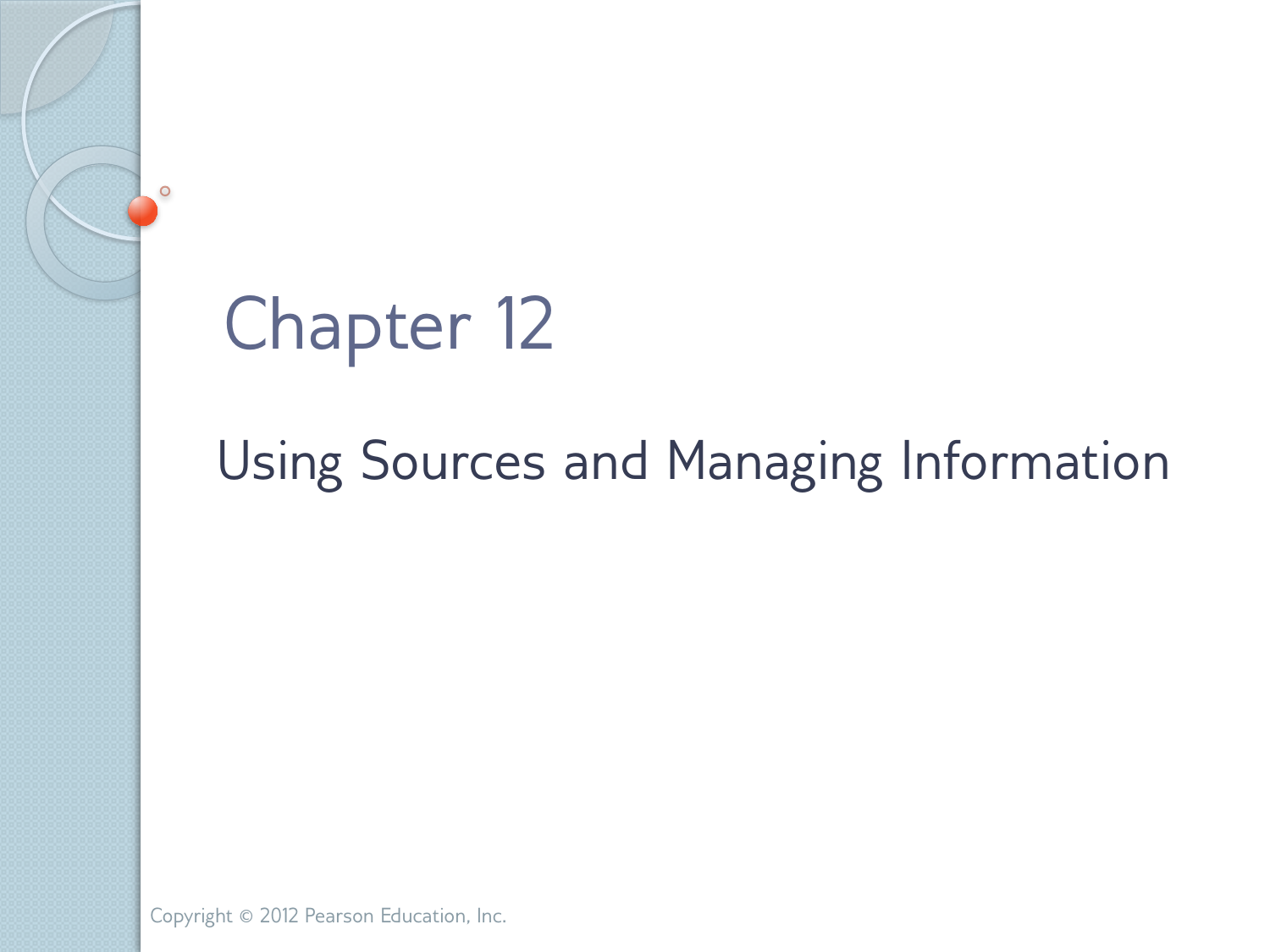

# Chapter 12
Using Sources and Managing Information
Copyright © 2012 Pearson Education, Inc.